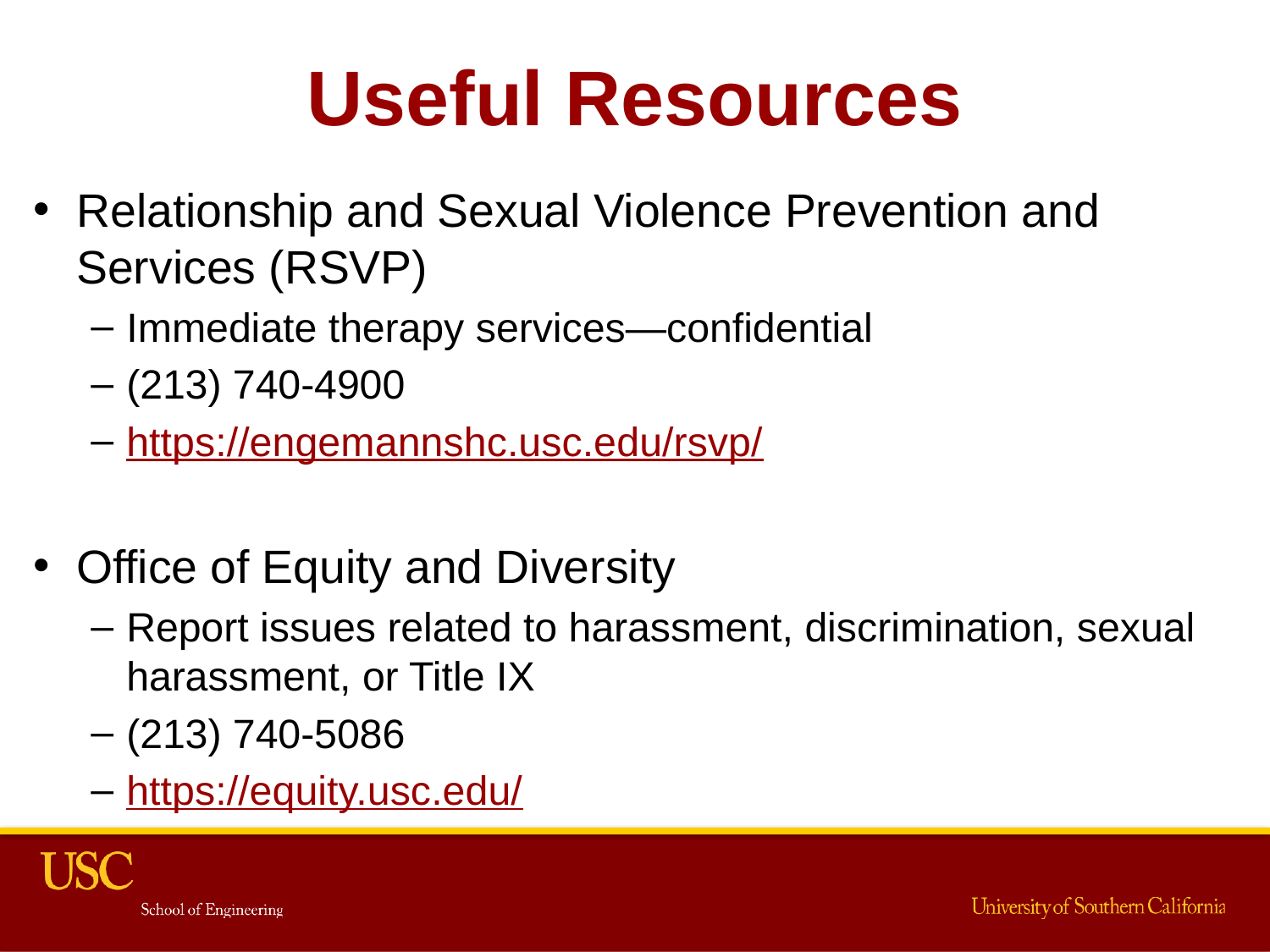

# Useful Resources
Relationship and Sexual Violence Prevention and Services (RSVP)
Immediate therapy services—confidential
(213) 740-4900
https://engemannshc.usc.edu/rsvp/

Office of Equity and Diversity
Report issues related to harassment, discrimination, sexual harassment, or Title IX
(213) 740-5086
https://equity.usc.edu/